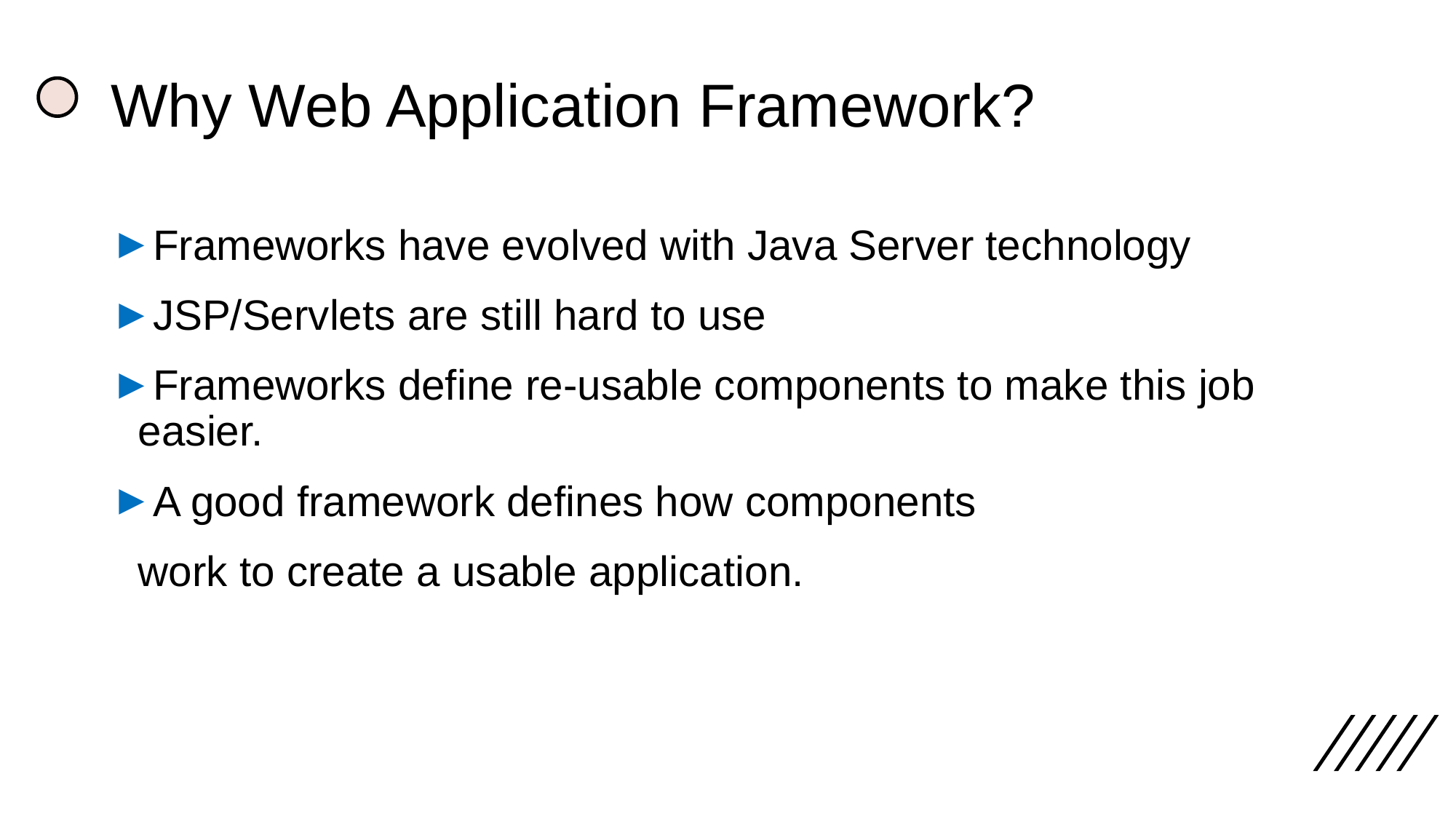

# Why Web Application Framework?
Frameworks have evolved with Java Server technology
JSP/Servlets are still hard to use
Frameworks define re-usable components to make this job easier.
A good framework defines how components
	work to create a usable application.